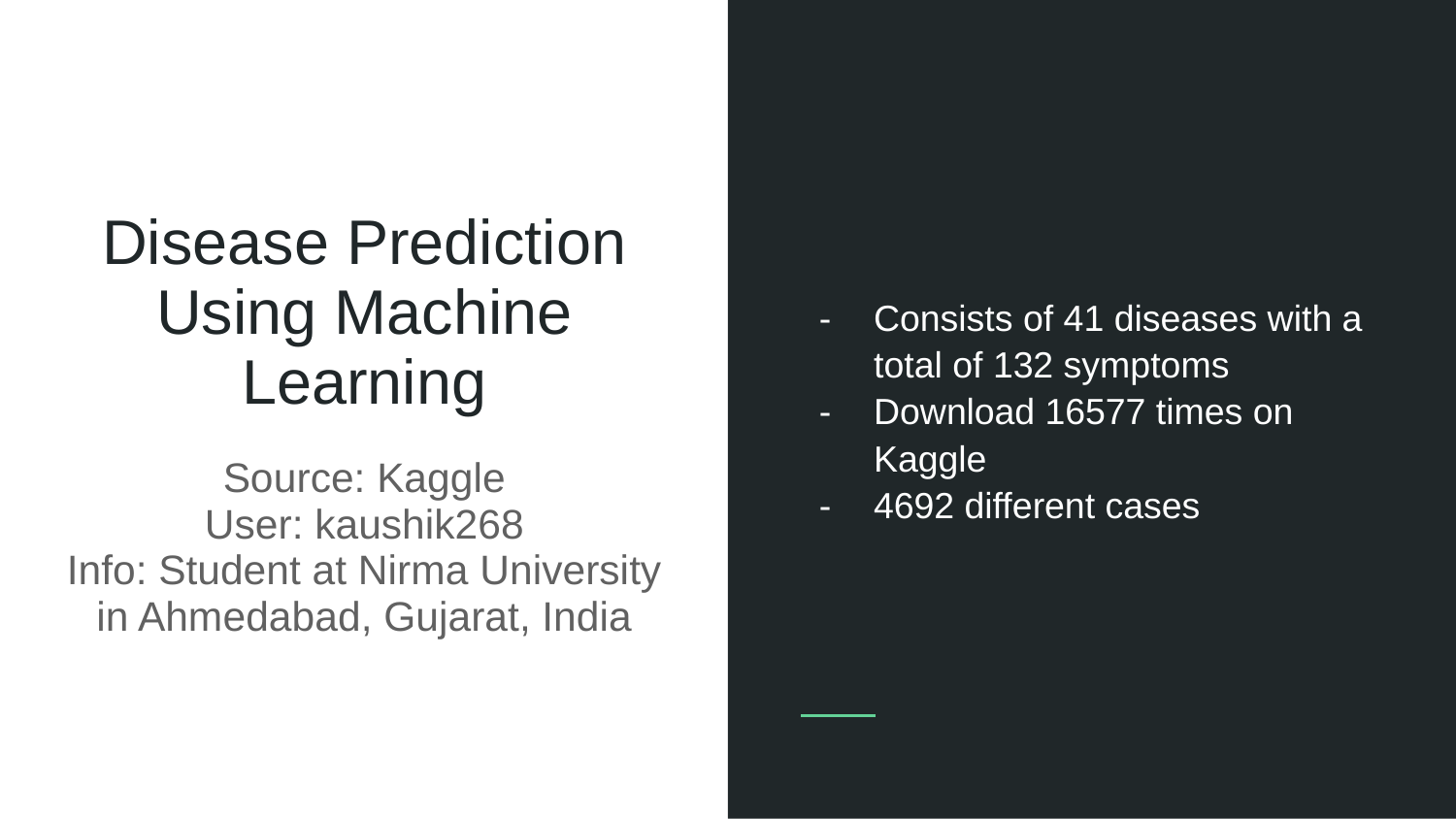

Consists of 41 diseases with a total of 132 symptoms
Download 16577 times on Kaggle
4692 different cases
# Disease Prediction Using Machine Learning
Source: Kaggle
User: kaushik268
Info: Student at Nirma University in Ahmedabad, Gujarat, India